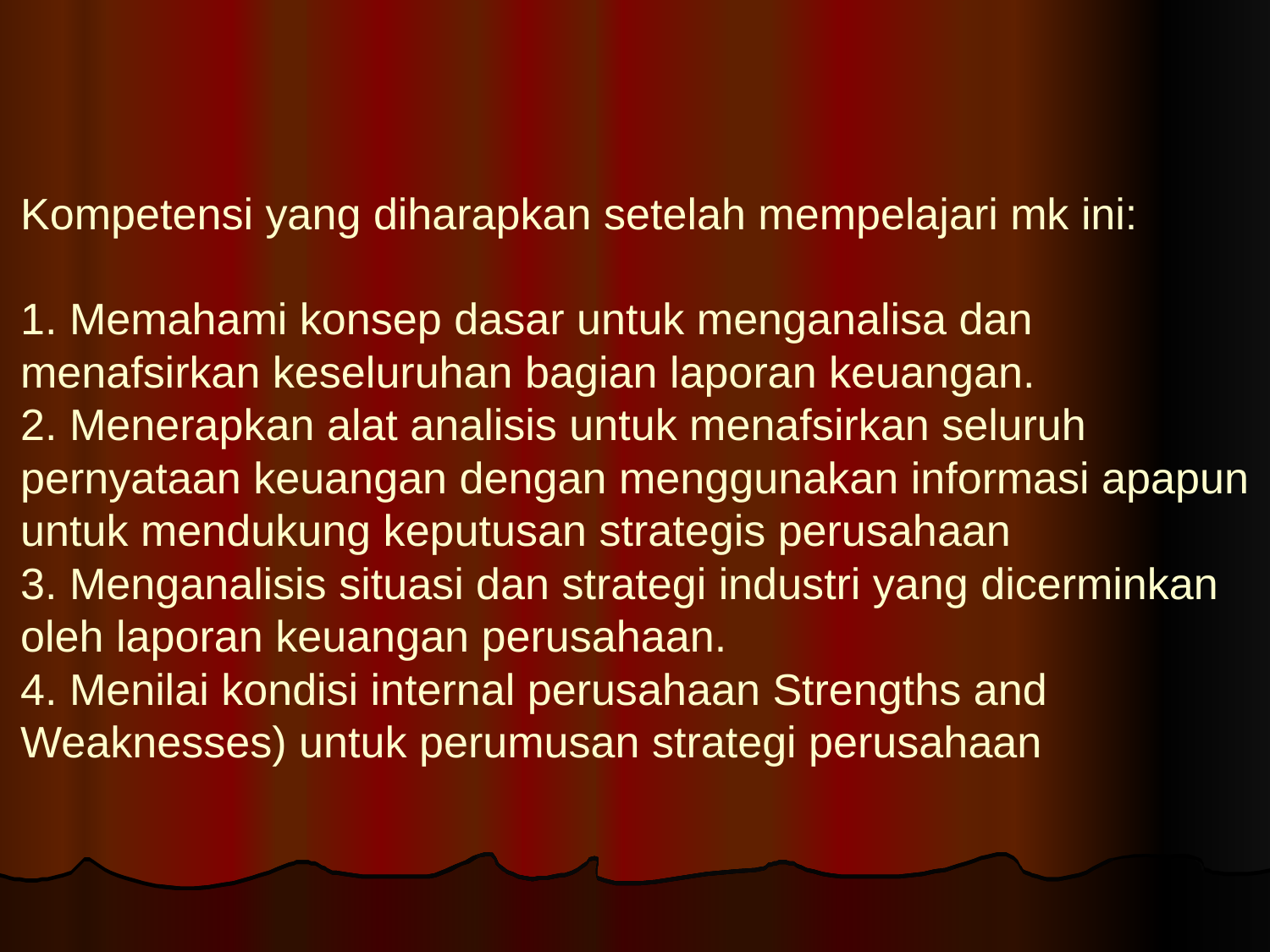

# Kompetensi yang diharapkan setelah mempelajari mk ini: 1. Memahami konsep dasar untuk menganalisa dan menafsirkan keseluruhan bagian laporan keuangan. 2. Menerapkan alat analisis untuk menafsirkan seluruh pernyataan keuangan dengan menggunakan informasi apapun untuk mendukung keputusan strategis perusahaan 3. Menganalisis situasi dan strategi industri yang dicerminkan oleh laporan keuangan perusahaan. 4. Menilai kondisi internal perusahaan Strengths and Weaknesses) untuk perumusan strategi perusahaan